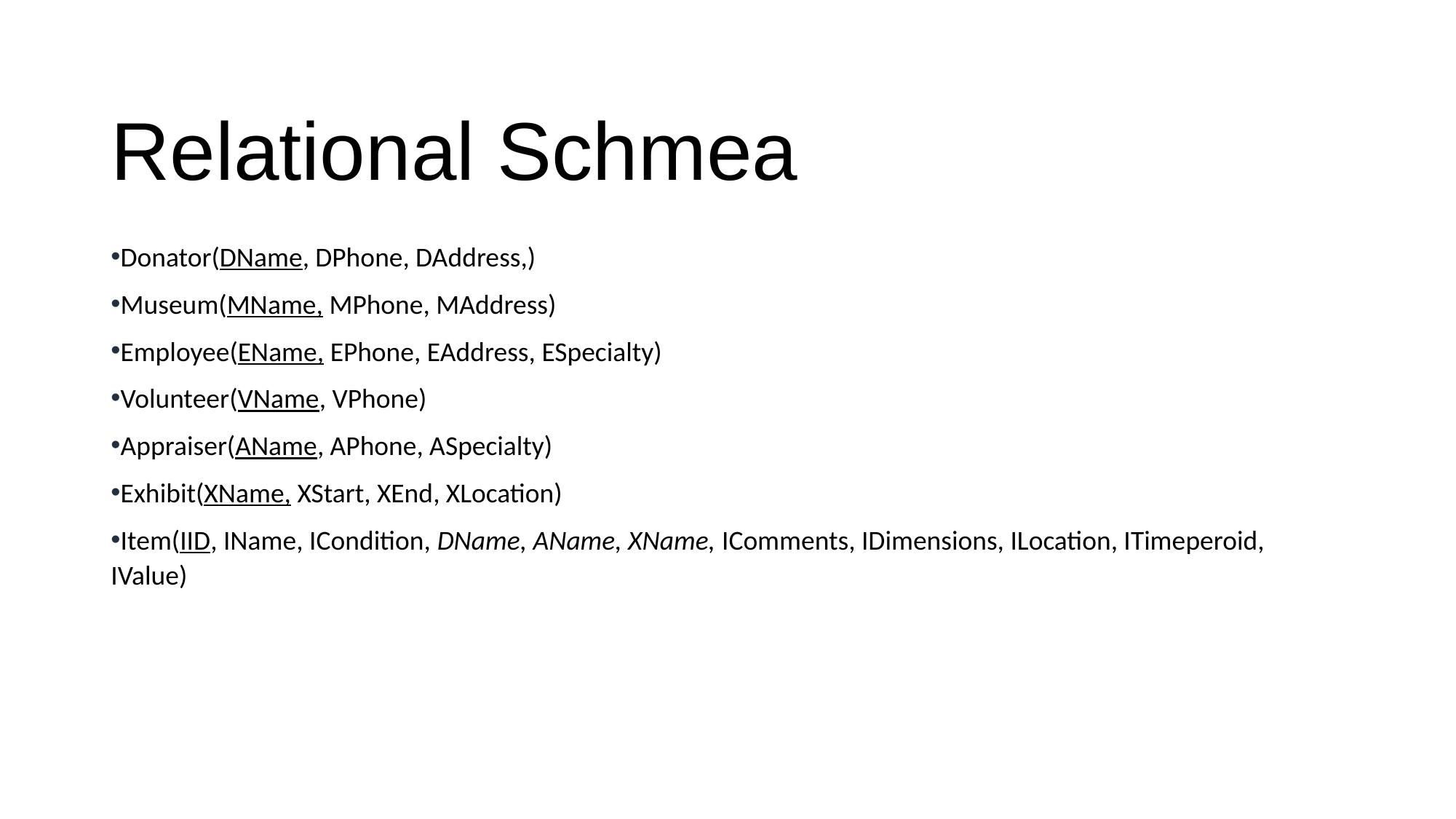

# Relational Schmea
Donator(DName, DPhone, DAddress,)
Museum(MName, MPhone, MAddress)
Employee(EName, EPhone, EAddress, ESpecialty)
Volunteer(VName, VPhone)
Appraiser(AName, APhone, ASpecialty)
Exhibit(XName, XStart, XEnd, XLocation)
Item(IID, IName, ICondition, DName, AName, XName, IComments, IDimensions, ILocation, ITimeperoid, IValue)